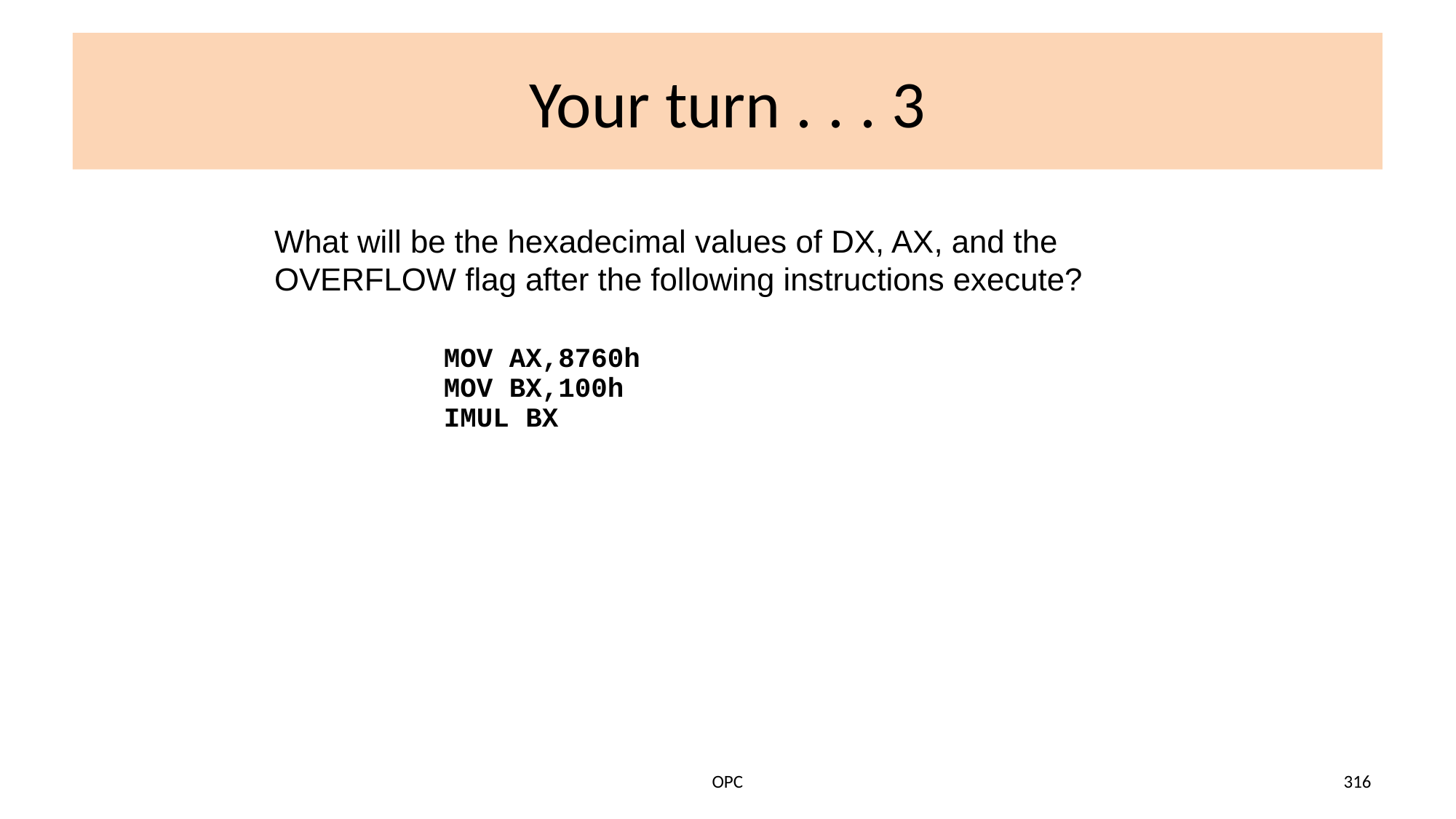

# Your turn . . . 3
What will be the hexadecimal values of DX, AX, and the OVERFLOW flag after the following instructions execute?
MOV AX,8760h
MOV BX,100h
IMUL BX
OPC
316